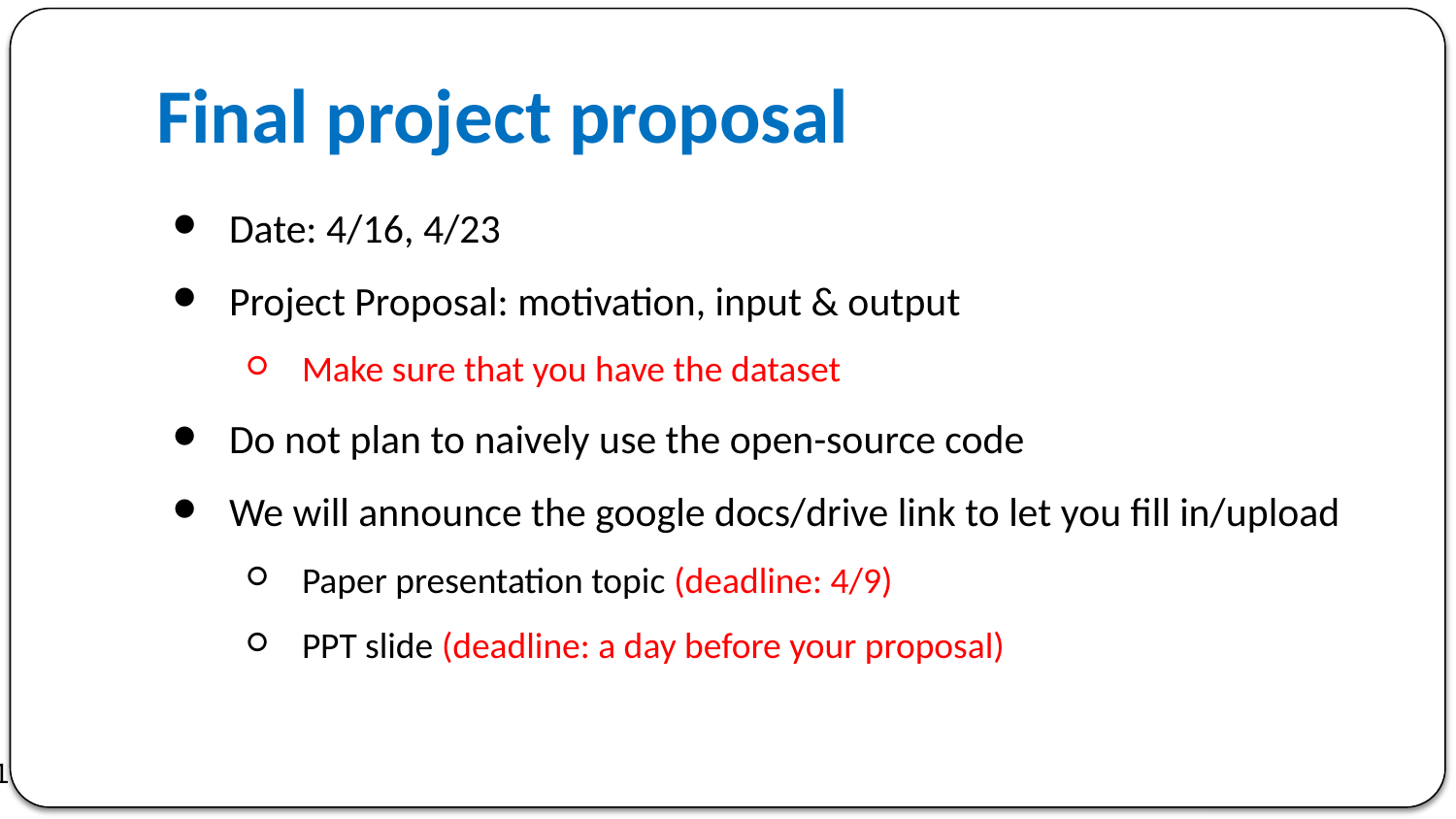

Final project proposal
Date: 4/16, 4/23
Project Proposal: motivation, input & output
Make sure that you have the dataset
Do not plan to naively use the open-source code
We will announce the google docs/drive link to let you fill in/upload
Paper presentation topic (deadline: 4/9)
PPT slide (deadline: a day before your proposal)